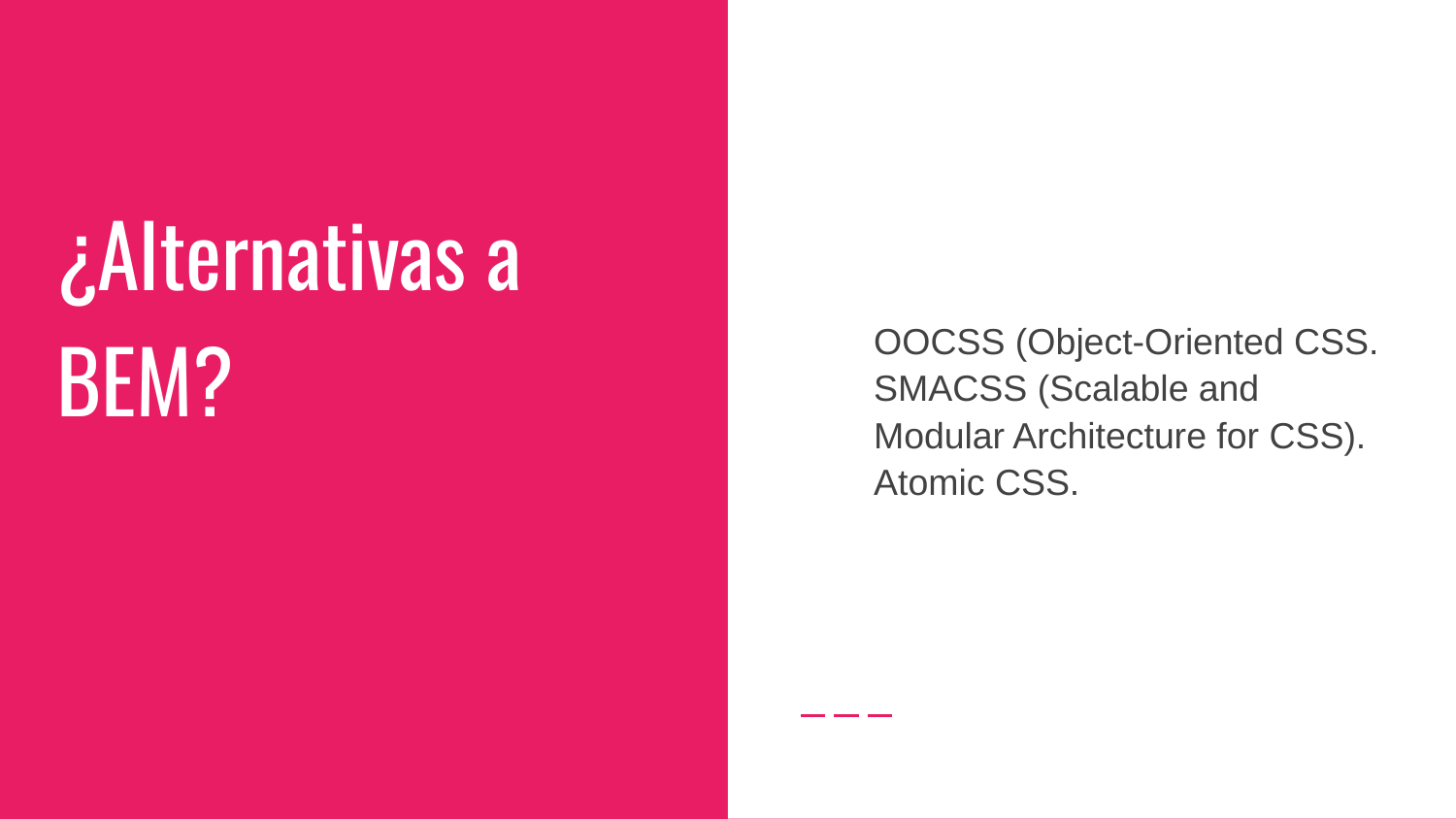

OOCSS (Object-Oriented CSS.
SMACSS (Scalable and Modular Architecture for CSS).
Atomic CSS.
# ¿Alternativas a BEM?